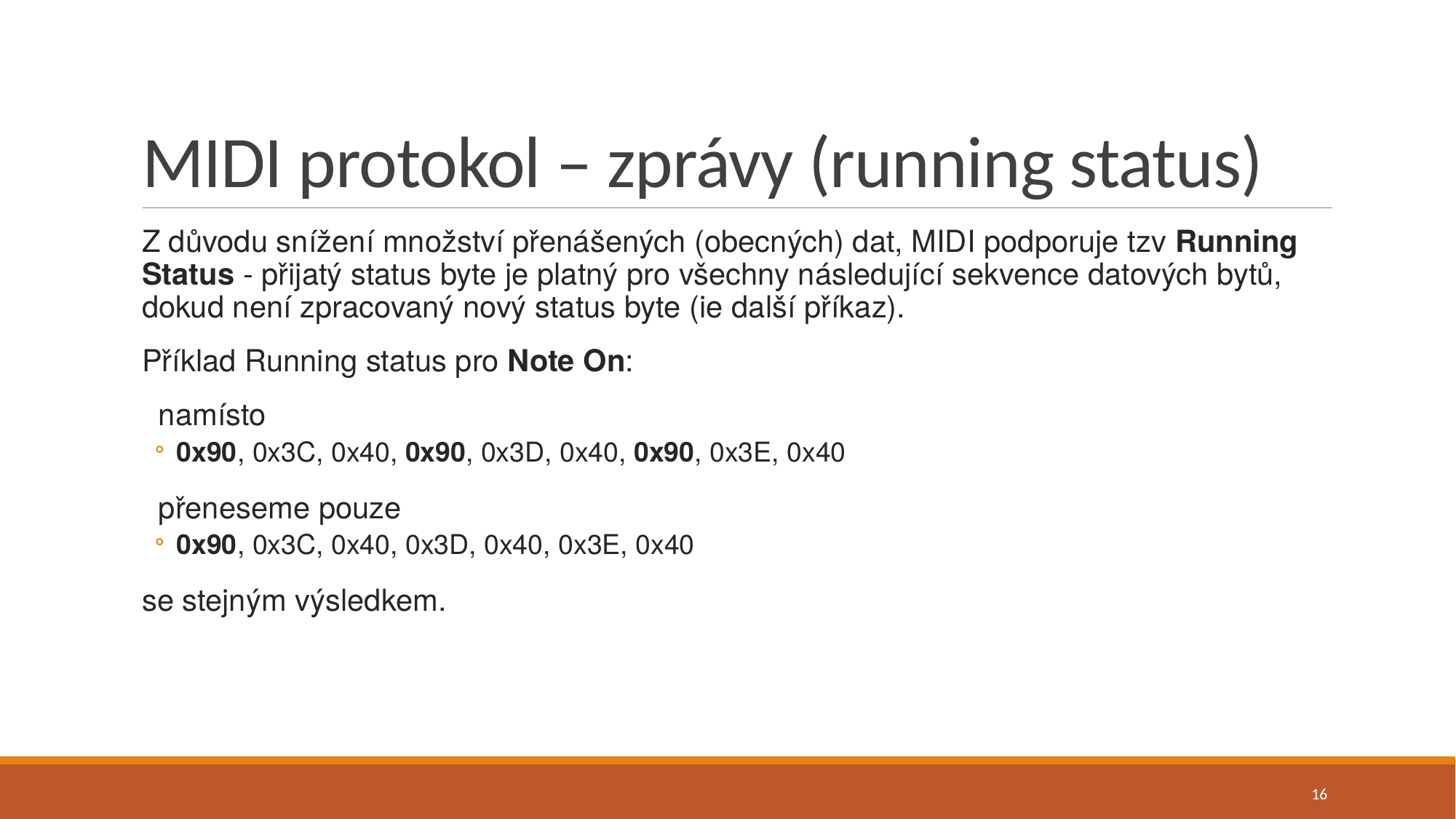

# MIDI protokol – zprávy (running status)
Z důvodu snížení množství přenášených (obecných) dat, MIDI podporuje tzv Running Status - přijatý status byte je platný pro všechny následující sekvence datových bytů, dokud není zpracovaný nový status byte (ie další příkaz).
Příklad Running status pro Note On:
  namísto
0x90, 0x3C, 0x40, 0x90, 0x3D, 0x40, 0x90, 0x3E, 0x40
  přeneseme pouze
0x90, 0x3C, 0x40, 0x3D, 0x40, 0x3E, 0x40
se stejným výsledkem.

16